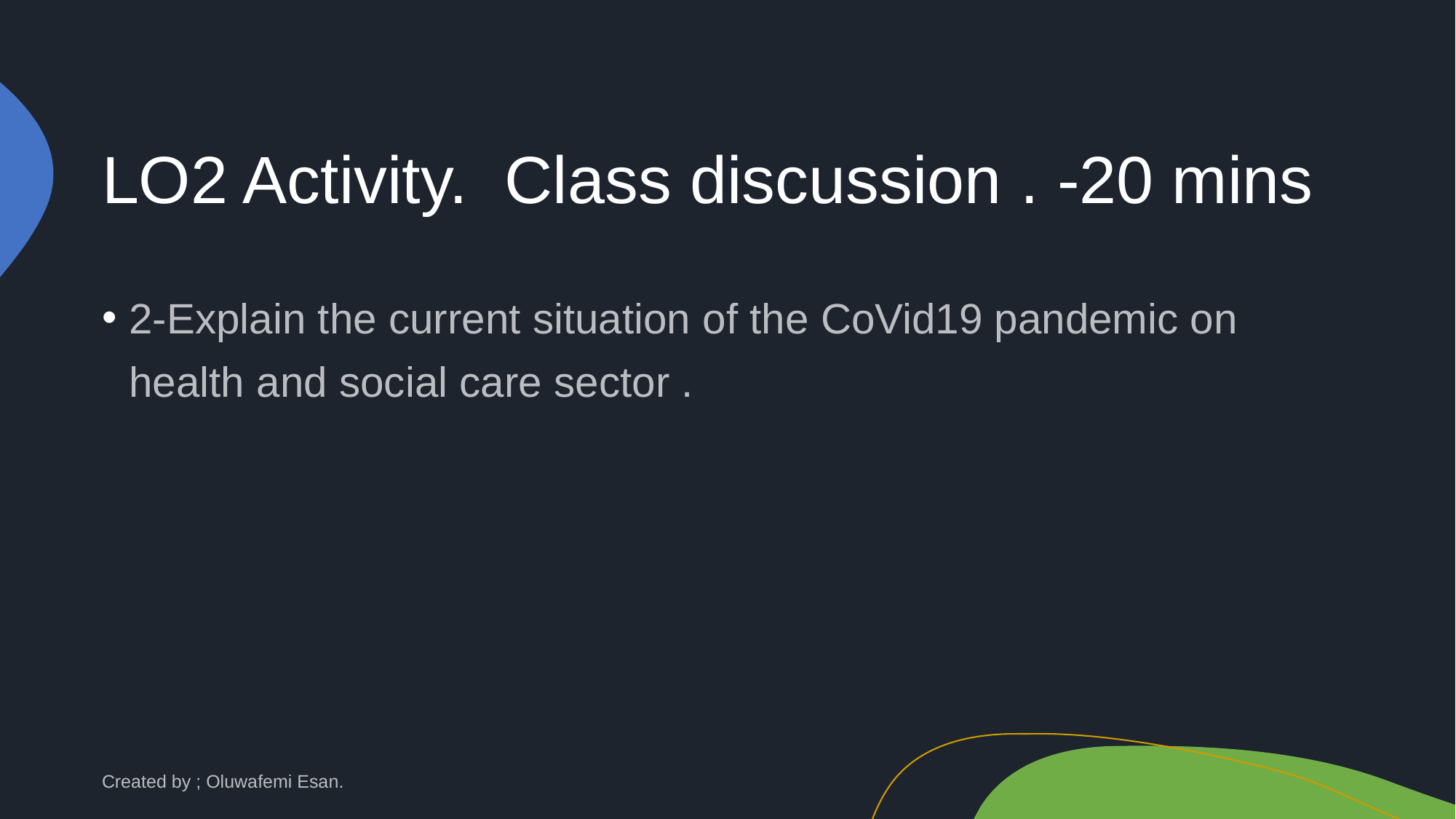

# LO2 Activity.  Class discussion . -20 mins
2-Explain the current situation of the CoVid19 pandemic on health and social care sector .

Created by ; Oluwafemi Esan.